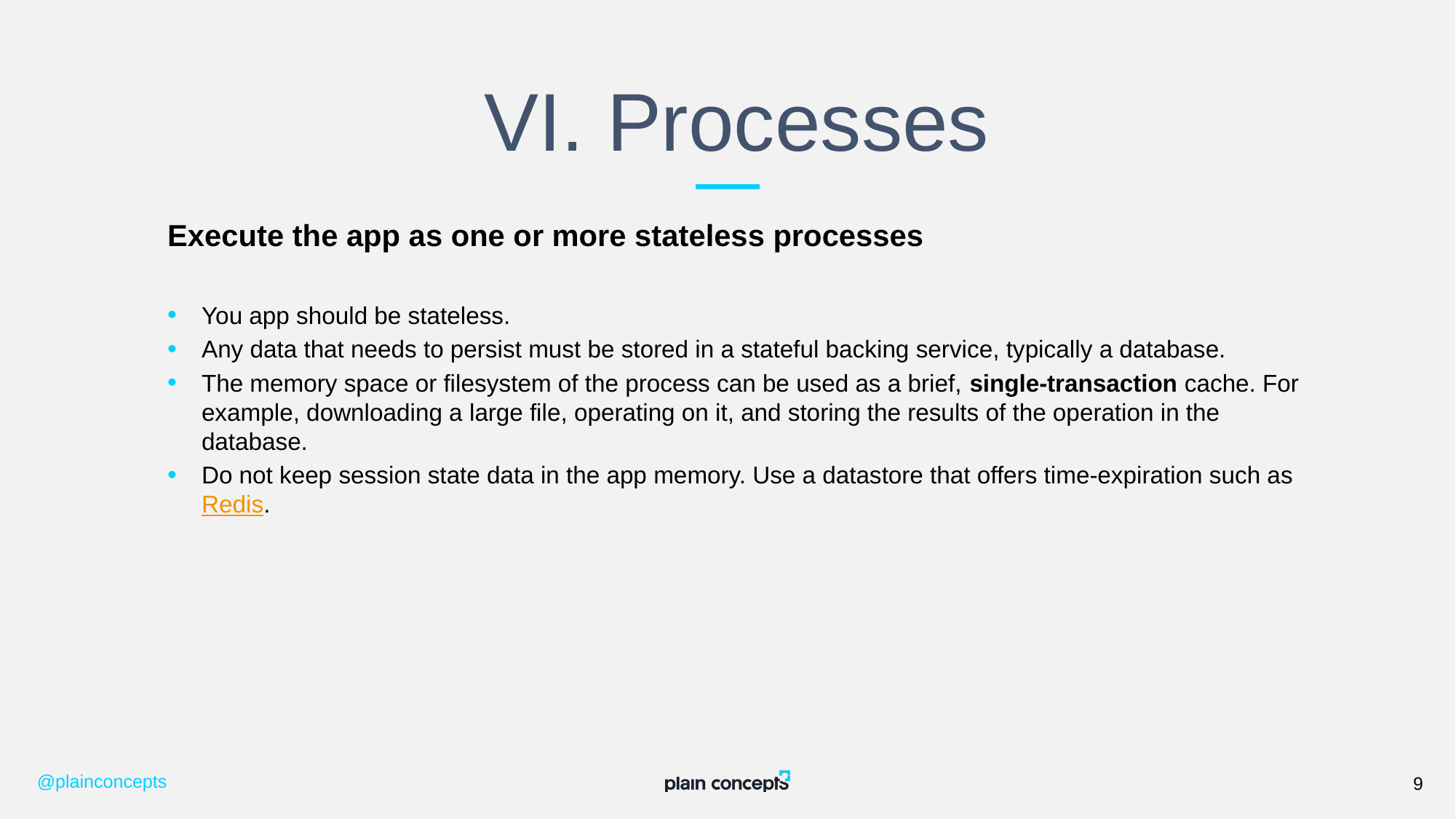

# VI. Processes
Execute the app as one or more stateless processes

You app should be stateless.
Any data that needs to persist must be stored in a stateful backing service, typically a database.
The memory space or filesystem of the process can be used as a brief, single-transaction cache. For example, downloading a large file, operating on it, and storing the results of the operation in the database.
Do not keep session state data in the app memory. Use a datastore that offers time-expiration such as Redis.
@plainconcepts
9